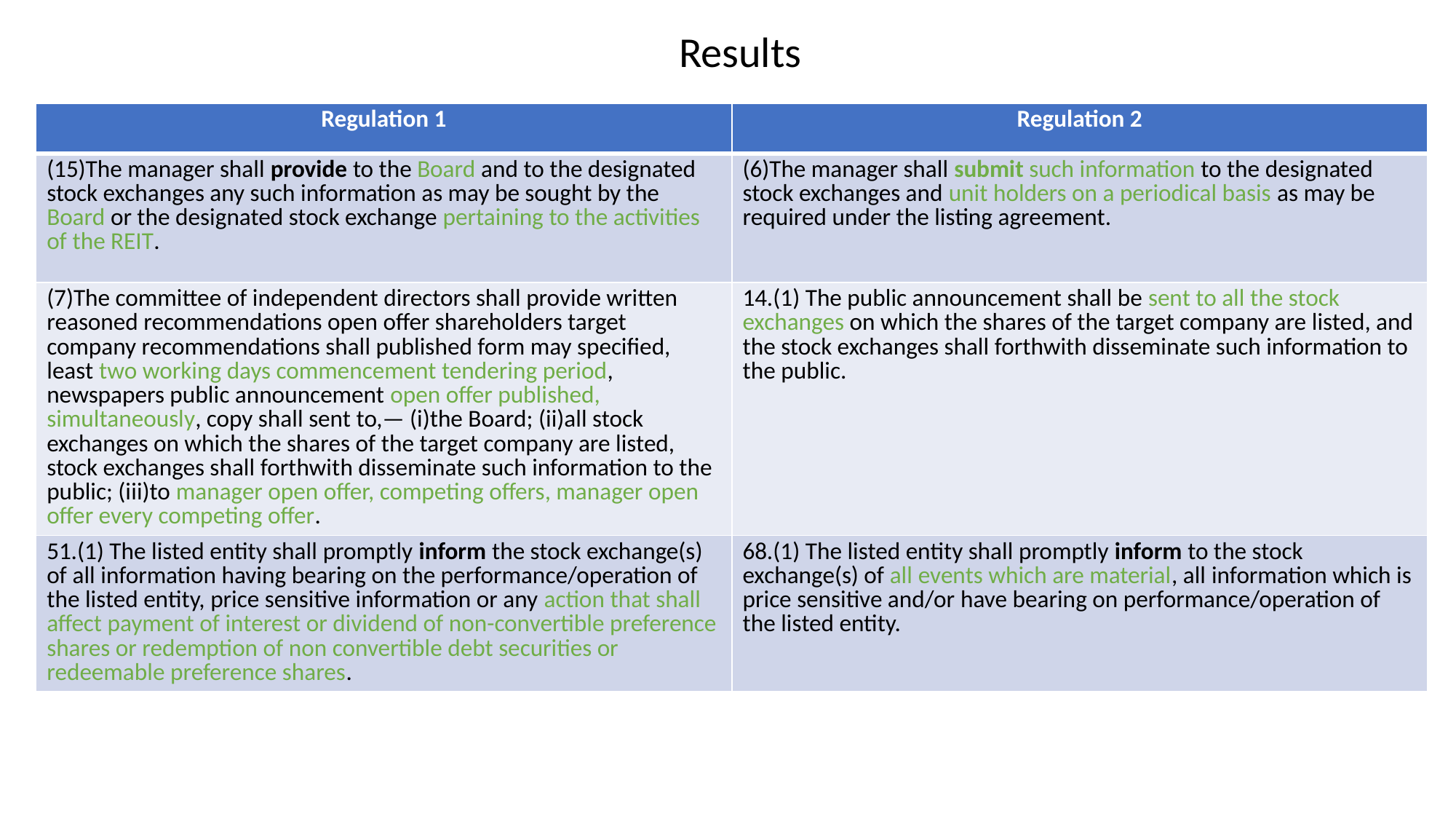

# Results
| Regulation 1 | Regulation 2 |
| --- | --- |
| (15)The manager shall provide to the Board and to the designated stock exchanges any such information as may be sought by the Board or the designated stock exchange pertaining to the activities of the REIT. | (6)The manager shall submit such information to the designated stock exchanges and unit holders on a periodical basis as may be required under the listing agreement. |
| (7)The committee of independent directors shall provide written reasoned recommendations open offer shareholders target company recommendations shall published form may specified, least two working days commencement tendering period, newspapers public announcement open offer published, simultaneously, copy shall sent to,— (i)the Board; (ii)all stock exchanges on which the shares of the target company are listed, stock exchanges shall forthwith disseminate such information to the public; (iii)to manager open offer, competing offers, manager open offer every competing offer. | 14.(1) The public announcement shall be sent to all the stock exchanges on which the shares of the target company are listed, and the stock exchanges shall forthwith disseminate such information to the public. |
| 51.(1) The listed entity shall promptly inform the stock exchange(s) of all information having bearing on the performance/operation of the listed entity, price sensitive information or any action that shall affect payment of interest or dividend of non-convertible preference shares or redemption of non convertible debt securities or redeemable preference shares. | 68.(1) The listed entity shall promptly inform to the stock exchange(s) of all events which are material, all information which is price sensitive and/or have bearing on performance/operation of the listed entity. |